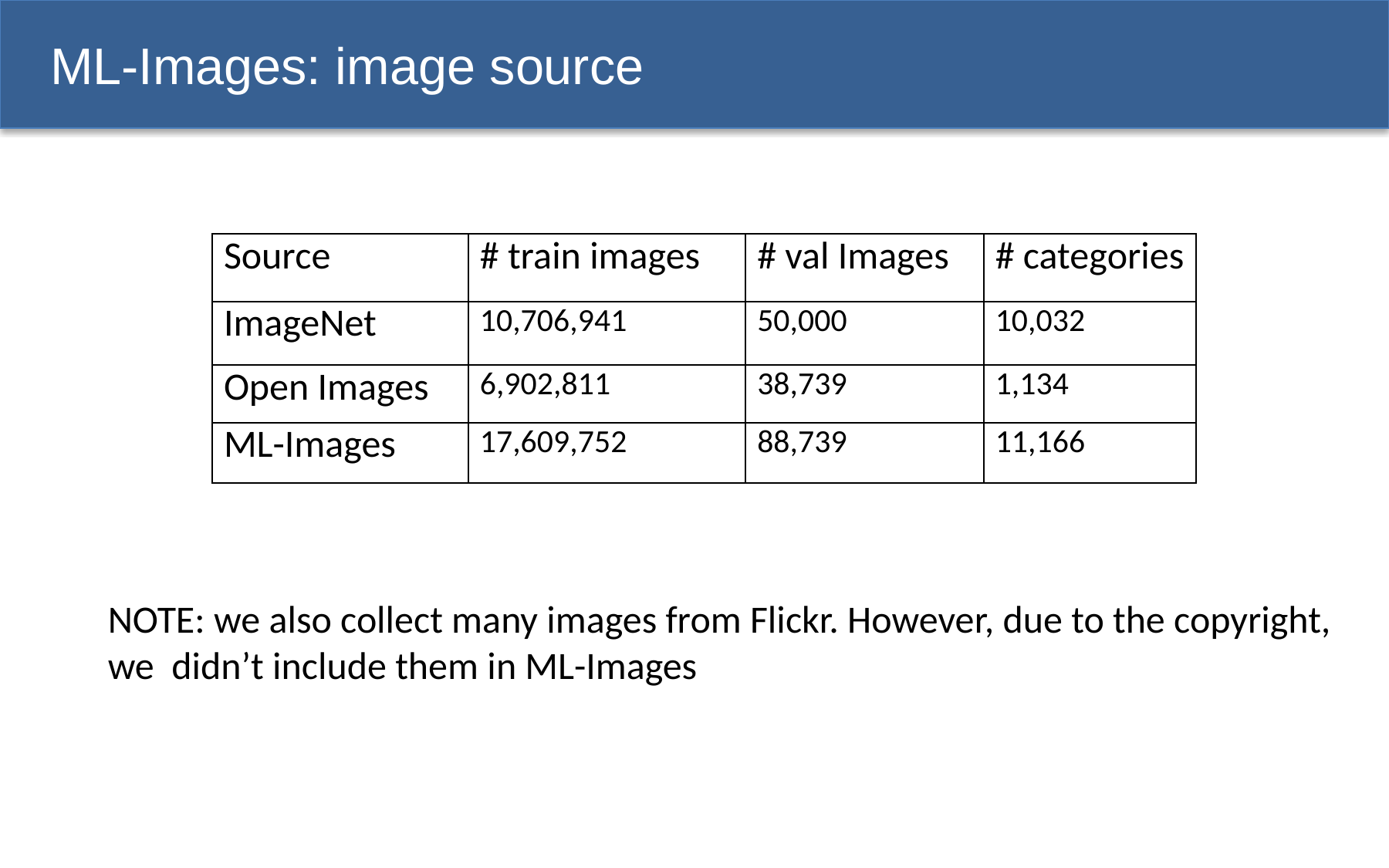

# ML-Images: image source
| Source | # train images | # val Images | # categories |
| --- | --- | --- | --- |
| ImageNet | 10,706,941 | 50,000 | 10,032 |
| Open Images | 6,902,811 | 38,739 | 1,134 |
| ML-Images | 17,609,752 | 88,739 | 11,166 |
NOTE: we also collect many images from Flickr. However, due to the copyright,
we  didn’t include them in ML-Images